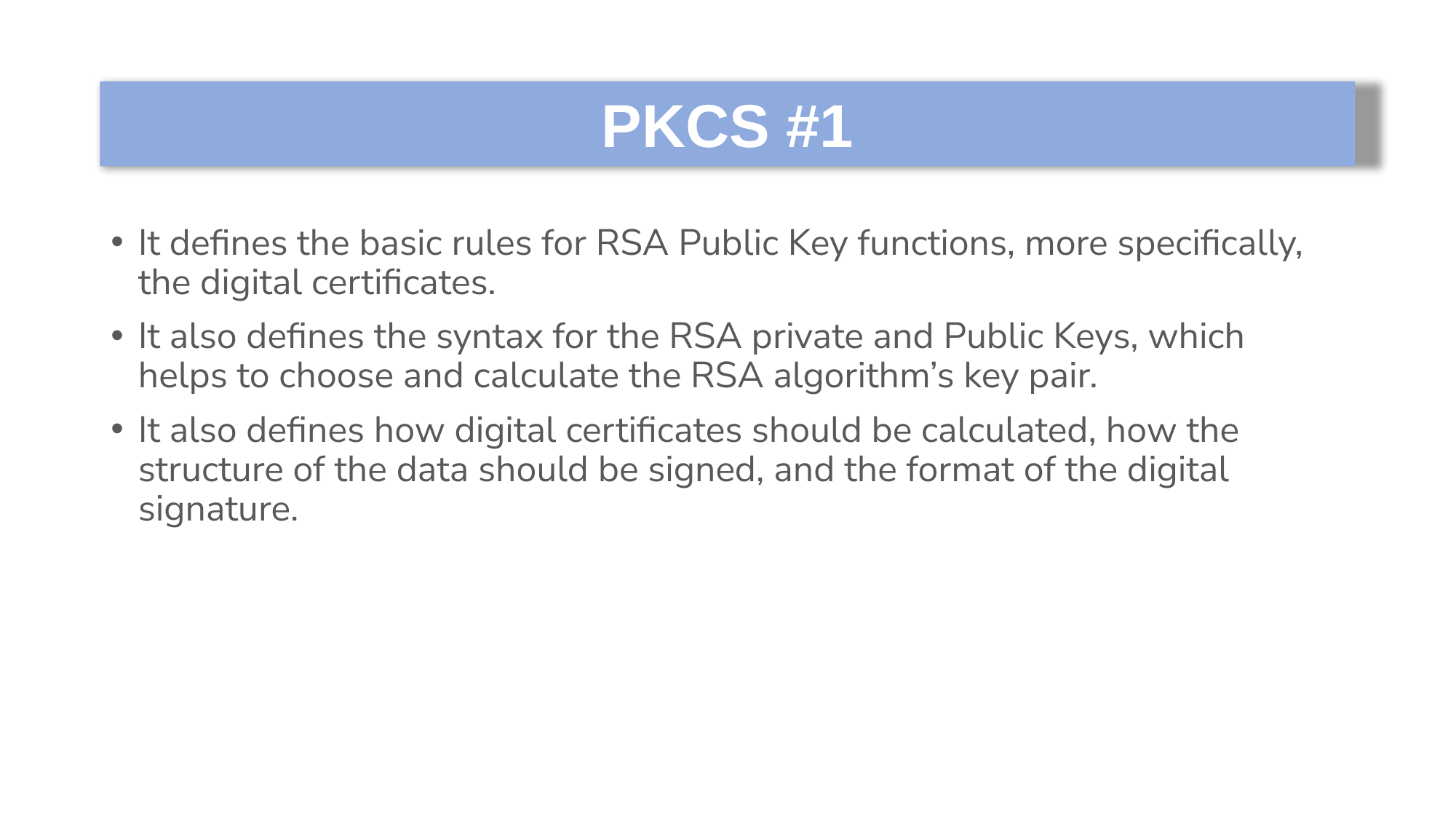

# PKCS #1
It defines the basic rules for RSA Public Key functions, more specifically, the digital certificates.
It also defines the syntax for the RSA private and Public Keys, which helps to choose and calculate the RSA algorithm’s key pair.
It also defines how digital certificates should be calculated, how the structure of the data should be signed, and the format of the digital signature.